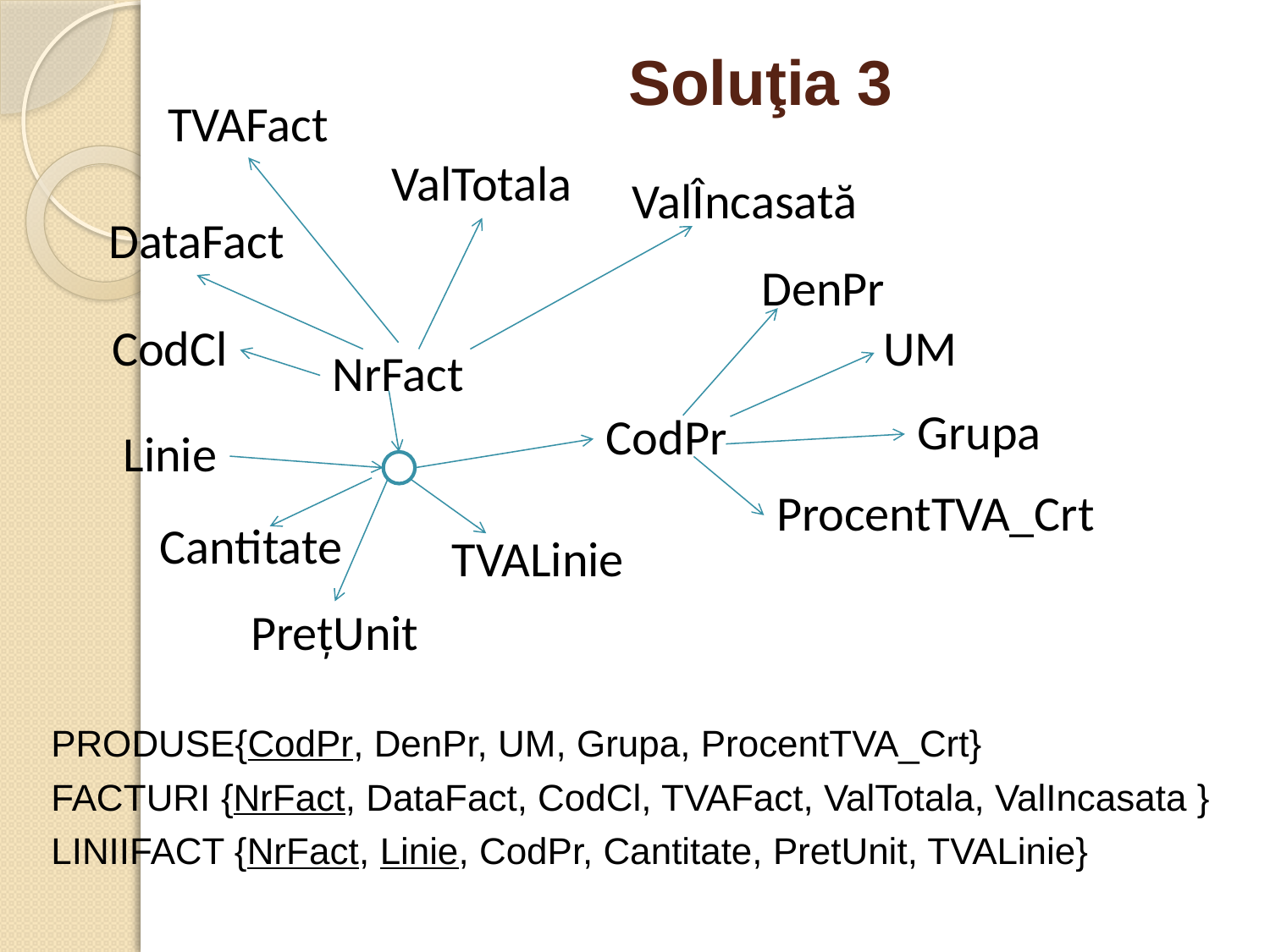

# Soluţia 3
TVAFact
ValTotala
ValÎncasată
DataFact
DenPr
CodCl
UM
NrFact
Grupa
CodPr
Linie

ProcentTVA_Crt
Cantitate
TVALinie
PreţUnit
PRODUSE{CodPr, DenPr, UM, Grupa, ProcentTVA_Crt}
FACTURI {NrFact, DataFact, CodCl, TVAFact, ValTotala, ValIncasata }
LINIIFACT {NrFact, Linie, CodPr, Cantitate, PretUnit, TVALinie}